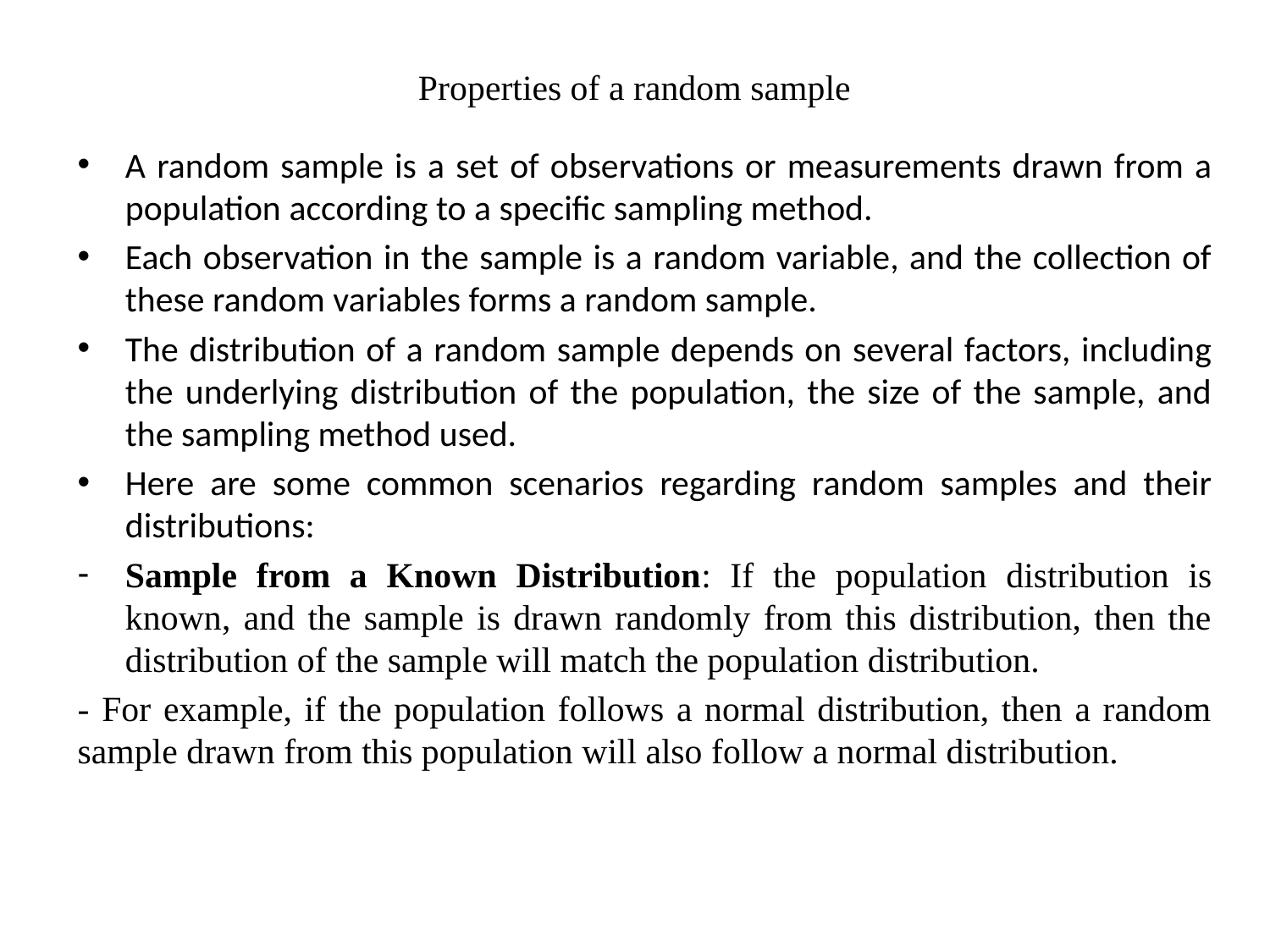

# Properties of a random sample
A random sample is a set of observations or measurements drawn from a population according to a specific sampling method.
Each observation in the sample is a random variable, and the collection of these random variables forms a random sample.
The distribution of a random sample depends on several factors, including the underlying distribution of the population, the size of the sample, and the sampling method used.
Here are some common scenarios regarding random samples and their distributions:
Sample from a Known Distribution: If the population distribution is known, and the sample is drawn randomly from this distribution, then the distribution of the sample will match the population distribution.
- For example, if the population follows a normal distribution, then a random sample drawn from this population will also follow a normal distribution.